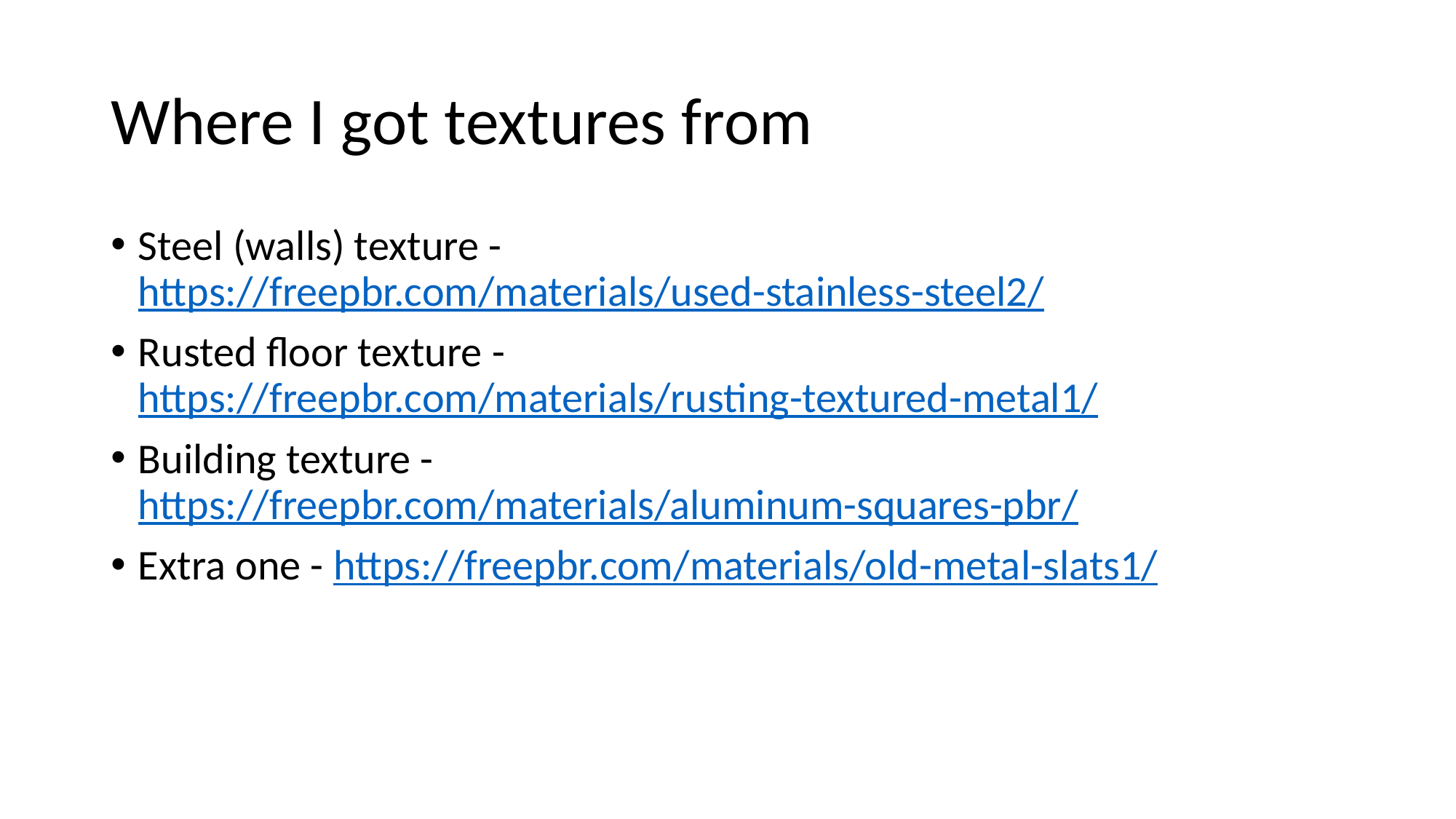

# Where I got textures from
Steel (walls) texture - https://freepbr.com/materials/used-stainless-steel2/
Rusted floor texture - https://freepbr.com/materials/rusting-textured-metal1/
Building texture - https://freepbr.com/materials/aluminum-squares-pbr/
Extra one - https://freepbr.com/materials/old-metal-slats1/